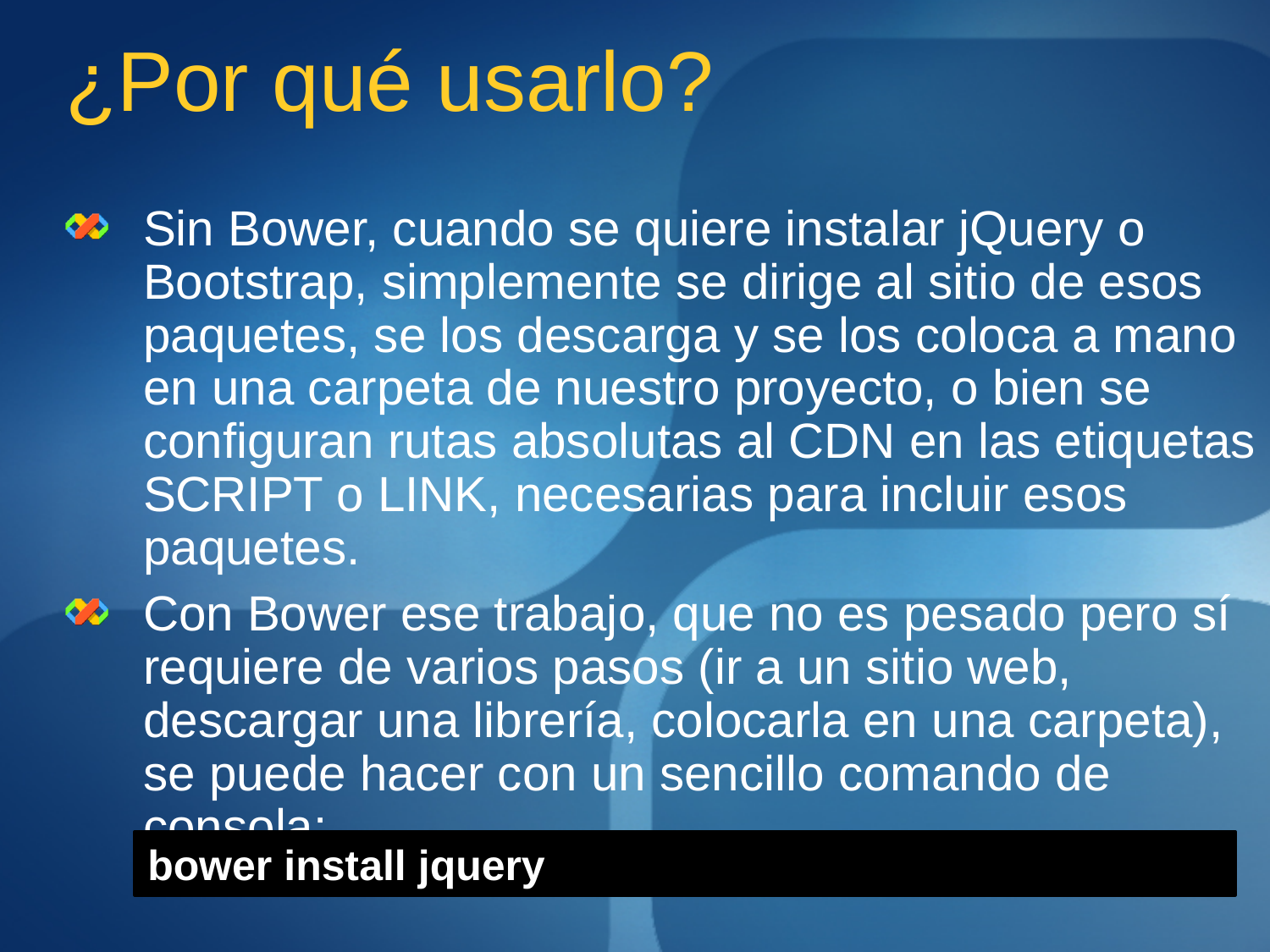

# ¿Por qué usarlo?
Sin Bower, cuando se quiere instalar jQuery o Bootstrap, simplemente se dirige al sitio de esos paquetes, se los descarga y se los coloca a mano en una carpeta de nuestro proyecto, o bien se configuran rutas absolutas al CDN en las etiquetas SCRIPT o LINK, necesarias para incluir esos paquetes.
Con Bower ese trabajo, que no es pesado pero sí requiere de varios pasos (ir a un sitio web, descargar una librería, colocarla en una carpeta), se puede hacer con un sencillo comando de consola:
bower install jquery